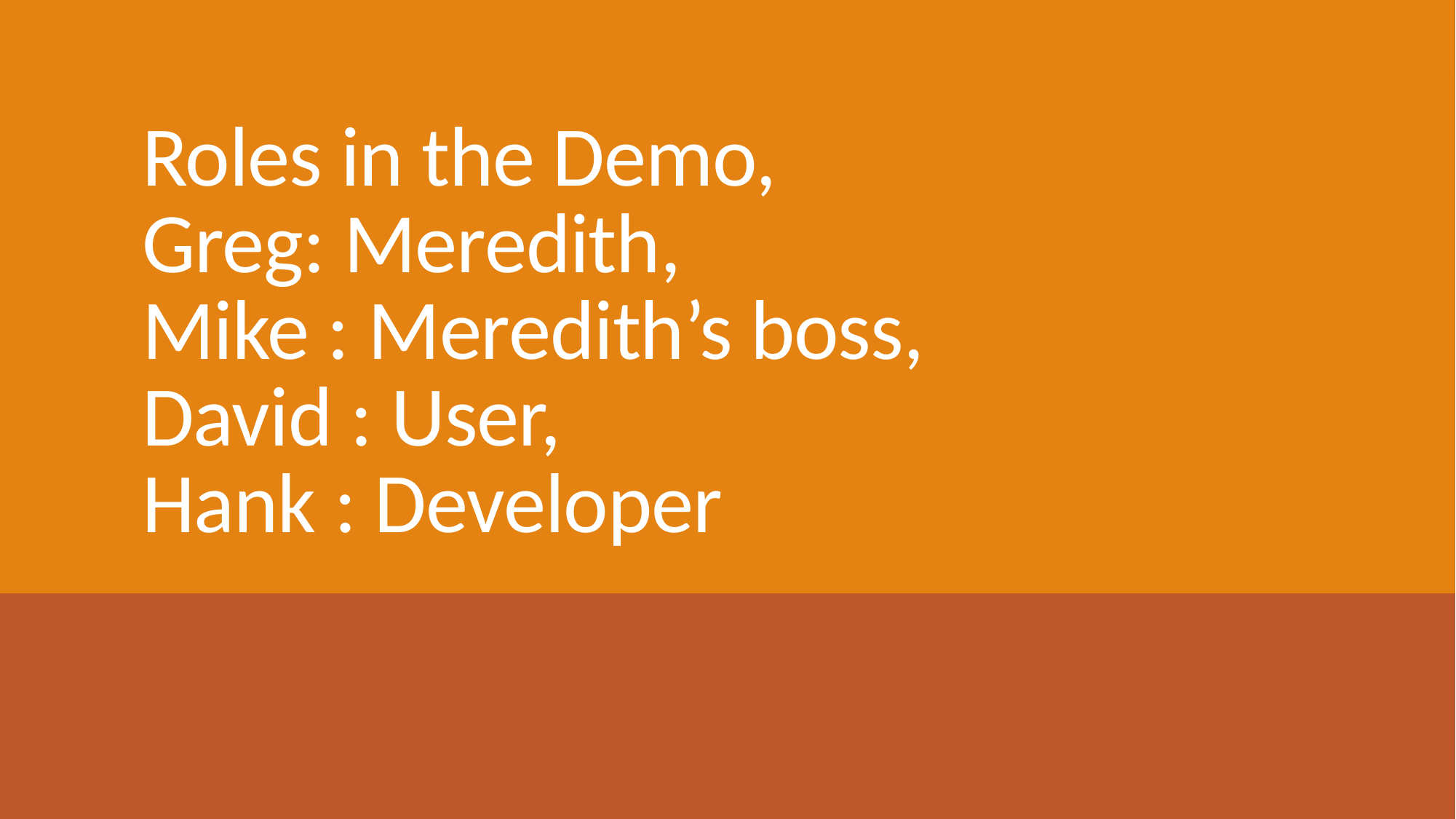

# Roles in the Demo, Greg: Meredith, Mike : Meredith’s boss, David : User, Hank : Developer